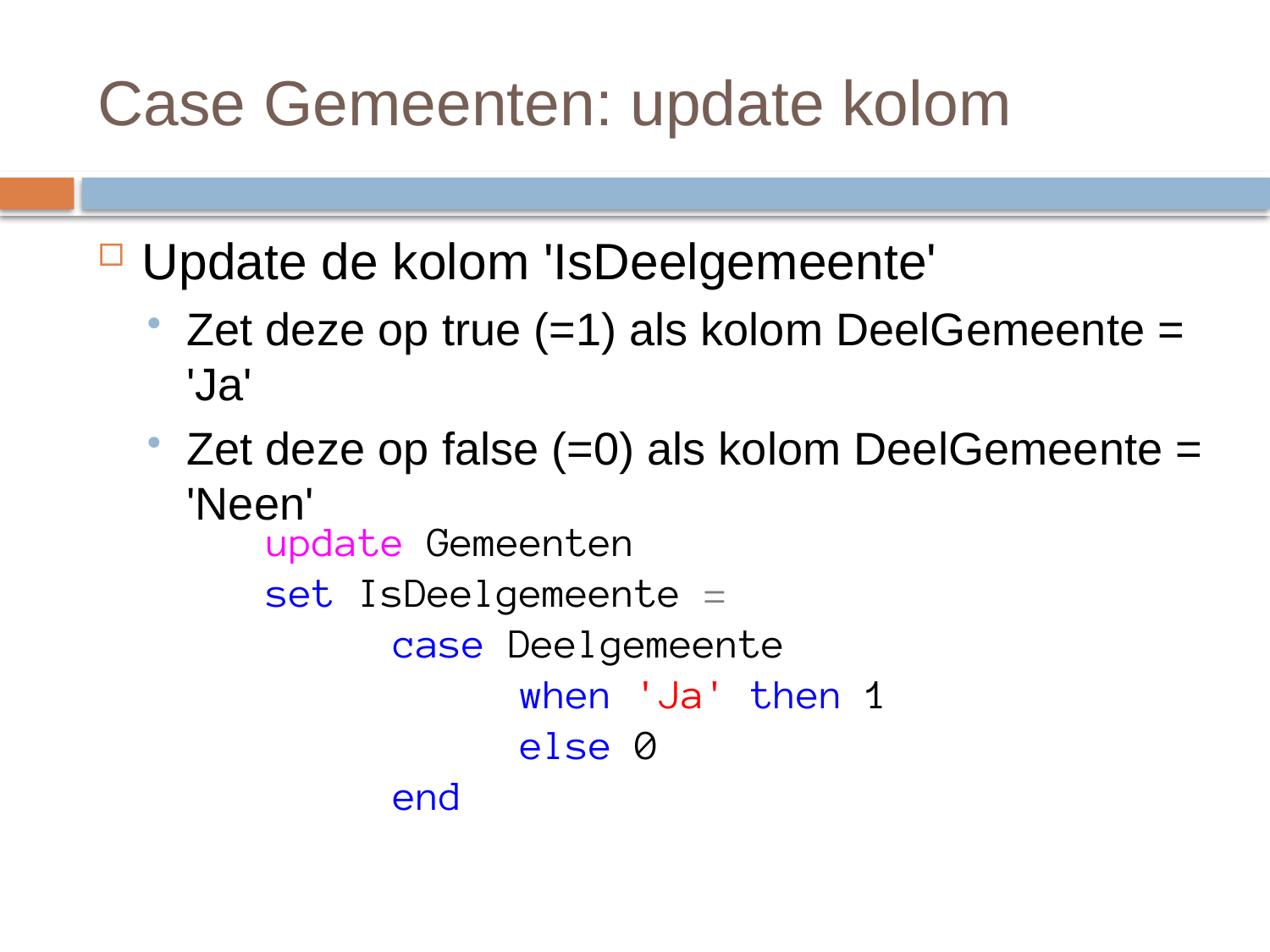

# Case Gemeenten: update kolom
Update de kolom 'IsDeelgemeente'
Zet deze op true (=1) als kolom DeelGemeente = 'Ja'
Zet deze op false (=0) als kolom DeelGemeente = 'Neen'

update Gemeenten
set IsDeelgemeente =
	case Deelgemeente
		when 'Ja' then 1
		else 0
	end